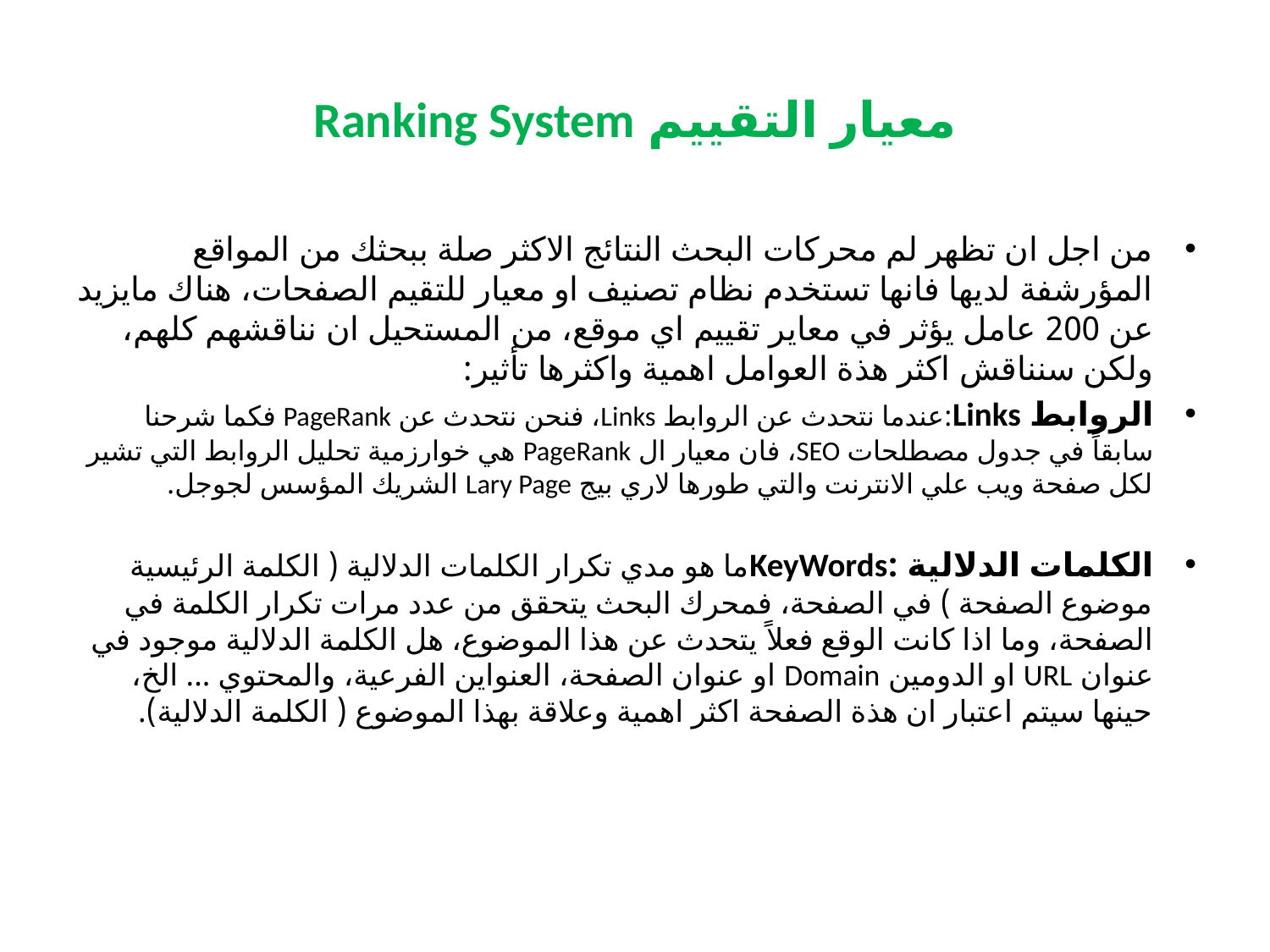

# معيار التقييم Ranking System
من اجل ان تظهر لم محركات البحث النتائج الاكثر صلة ببحثك من المواقع المؤرشفة لديها فانها تستخدم نظام تصنيف او معيار للتقيم الصفحات، هناك مايزيد عن 200 عامل يؤثر في معاير تقييم اي موقع، من المستحيل ان نناقشهم كلهم، ولكن سنناقش اكثر هذة العوامل اهمية واكثرها تأثير:
الروابط Links:عندما نتحدث عن الروابط Links، فنحن نتحدث عن PageRank فكما شرحنا سابقاً في جدول مصطلحات SEO، فان معيار ال PageRank هي خوارزمية تحليل الروابط التي تشير لكل صفحة ويب علي الانترنت والتي طورها لاري بيج Lary Page الشريك المؤسس لجوجل.

الكلمات الدلالية :KeyWordsما هو مدي تكرار الكلمات الدلالية ( الكلمة الرئيسية موضوع الصفحة ) في الصفحة، فمحرك البحث يتحقق من عدد مرات تكرار الكلمة في الصفحة، وما اذا كانت الوقع فعلاً يتحدث عن هذا الموضوع، هل الكلمة الدلالية موجود في عنوان URL او الدومين Domain او عنوان الصفحة، العنواين الفرعية، والمحتوي ... الخ، حينها سيتم اعتبار ان هذة الصفحة اكثر اهمية وعلاقة بهذا الموضوع ( الكلمة الدلالية).